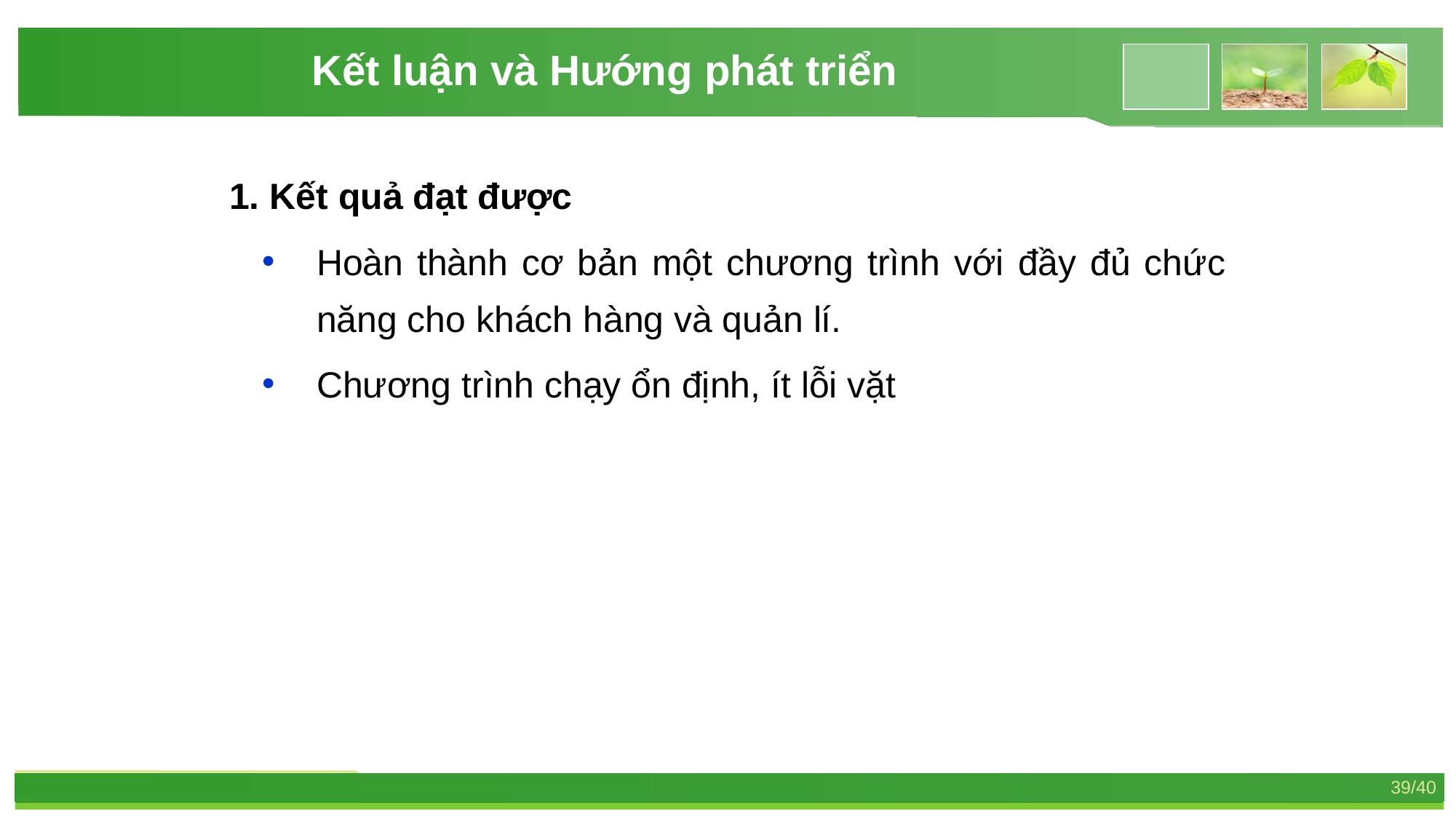

Kết luận và Hướng phát triển
1. Kết quả đạt được
Hoàn thành cơ bản một chương trình với đầy đủ chức năng cho khách hàng và quản lí.
Chương trình chạy ổn định, ít lỗi vặt